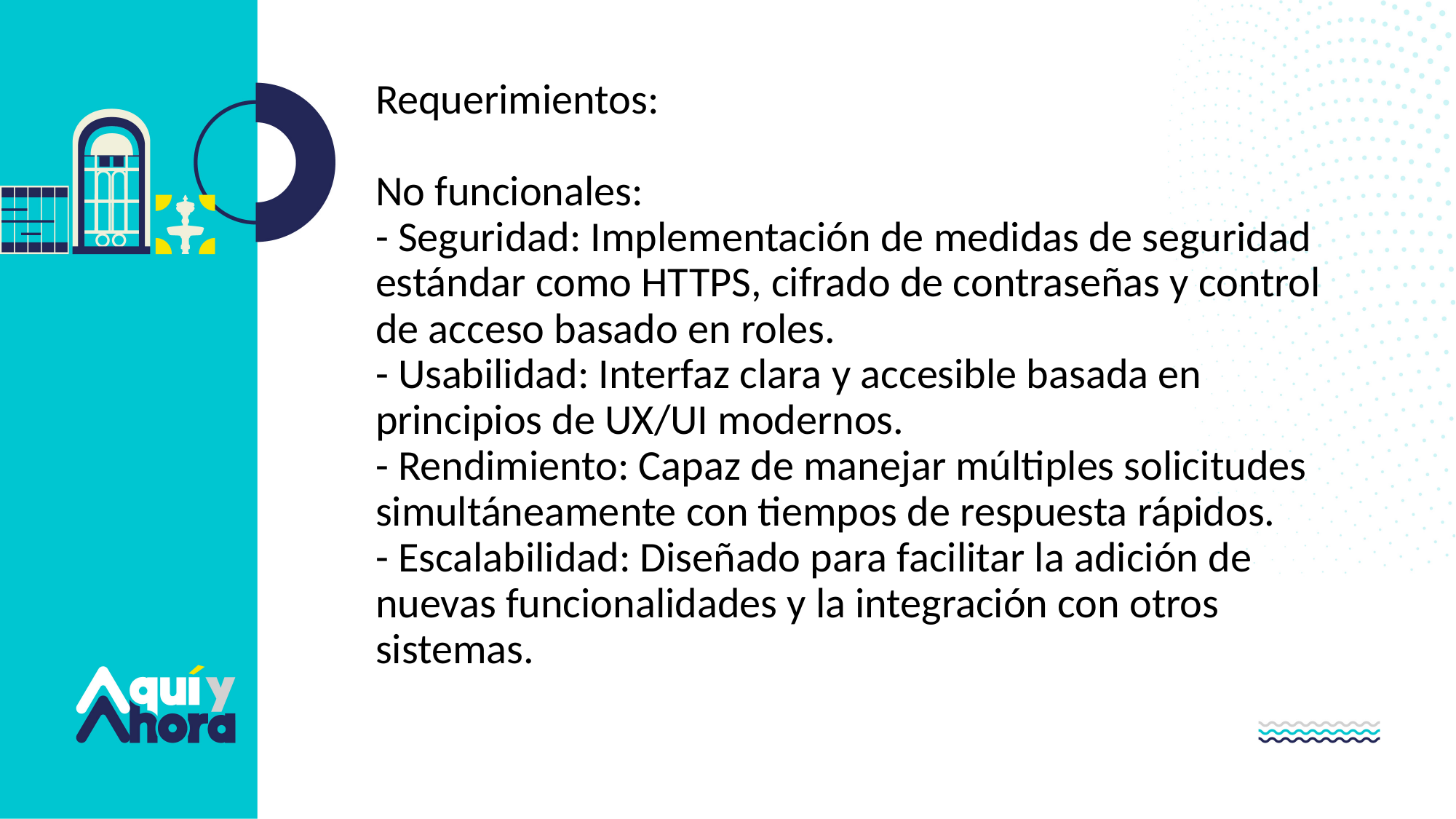

# Requerimientos: No funcionales: - Seguridad: Implementación de medidas de seguridad estándar como HTTPS, cifrado de contraseñas y control de acceso basado en roles. - Usabilidad: Interfaz clara y accesible basada en principios de UX/UI modernos. - Rendimiento: Capaz de manejar múltiples solicitudes simultáneamente con tiempos de respuesta rápidos. - Escalabilidad: Diseñado para facilitar la adición de nuevas funcionalidades y la integración con otros sistemas.